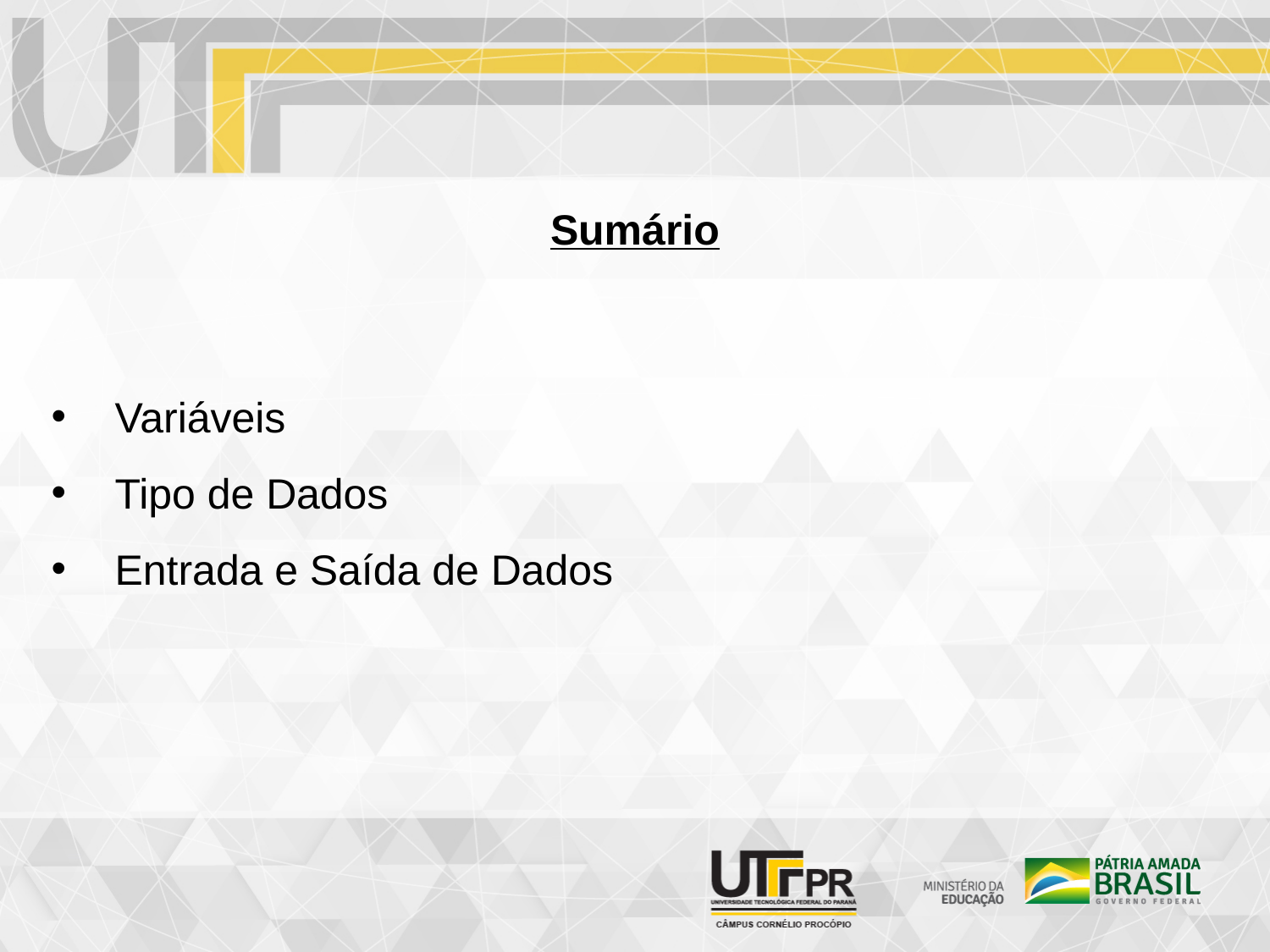

Sumário
Variáveis
Tipo de Dados
Entrada e Saída de Dados